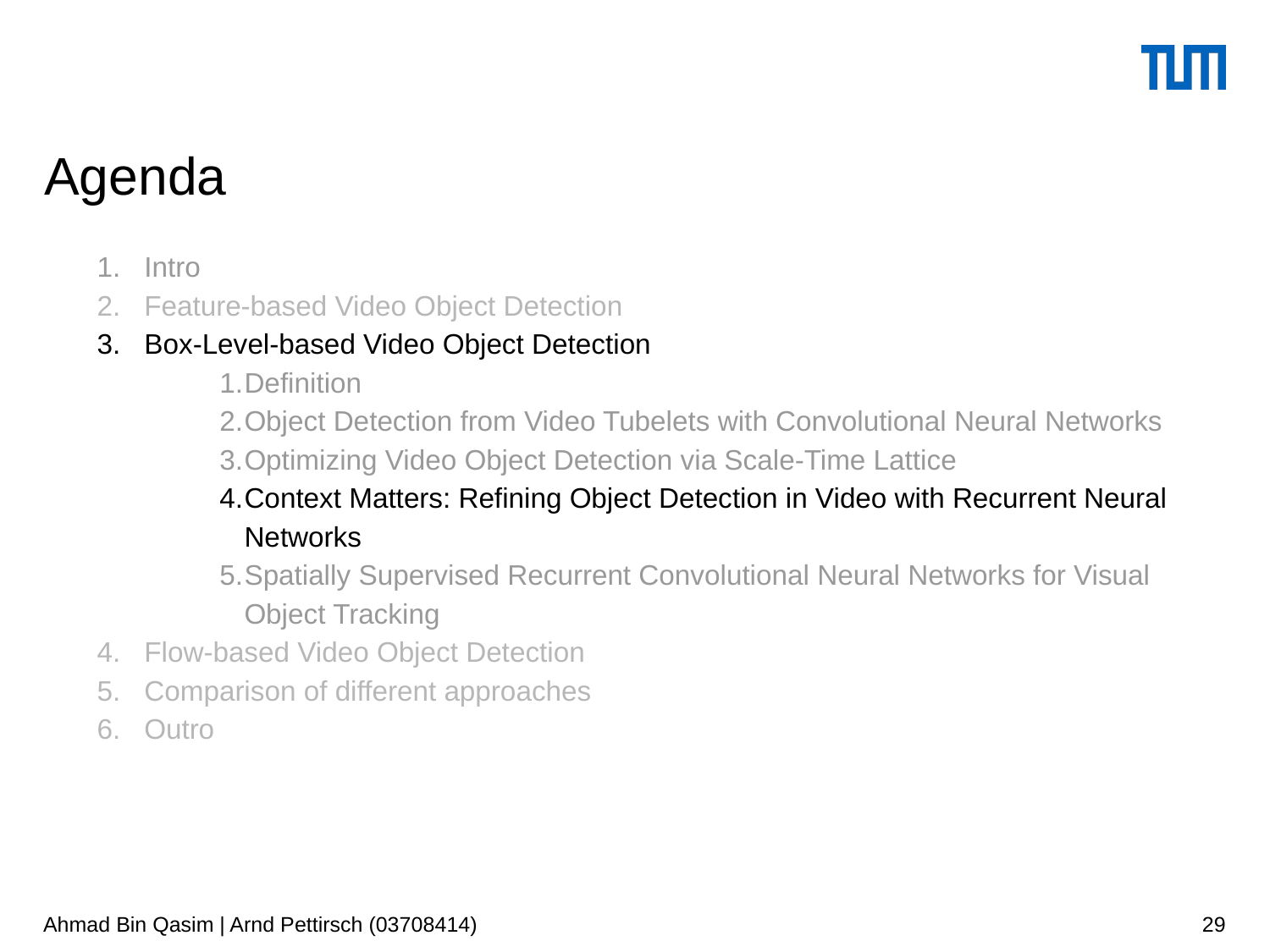

# Agenda
Intro
Feature-based Video Object Detection
Box-Level-based Video Object Detection
Definition
Object Detection from Video Tubelets with Convolutional Neural Networks
Optimizing Video Object Detection via Scale-Time Lattice
Context Matters: Refining Object Detection in Video with Recurrent Neural Networks
Spatially Supervised Recurrent Convolutional Neural Networks for Visual Object Tracking
Flow-based Video Object Detection
Comparison of different approaches
Outro

Ahmad Bin Qasim | Arnd Pettirsch (03708414)
29